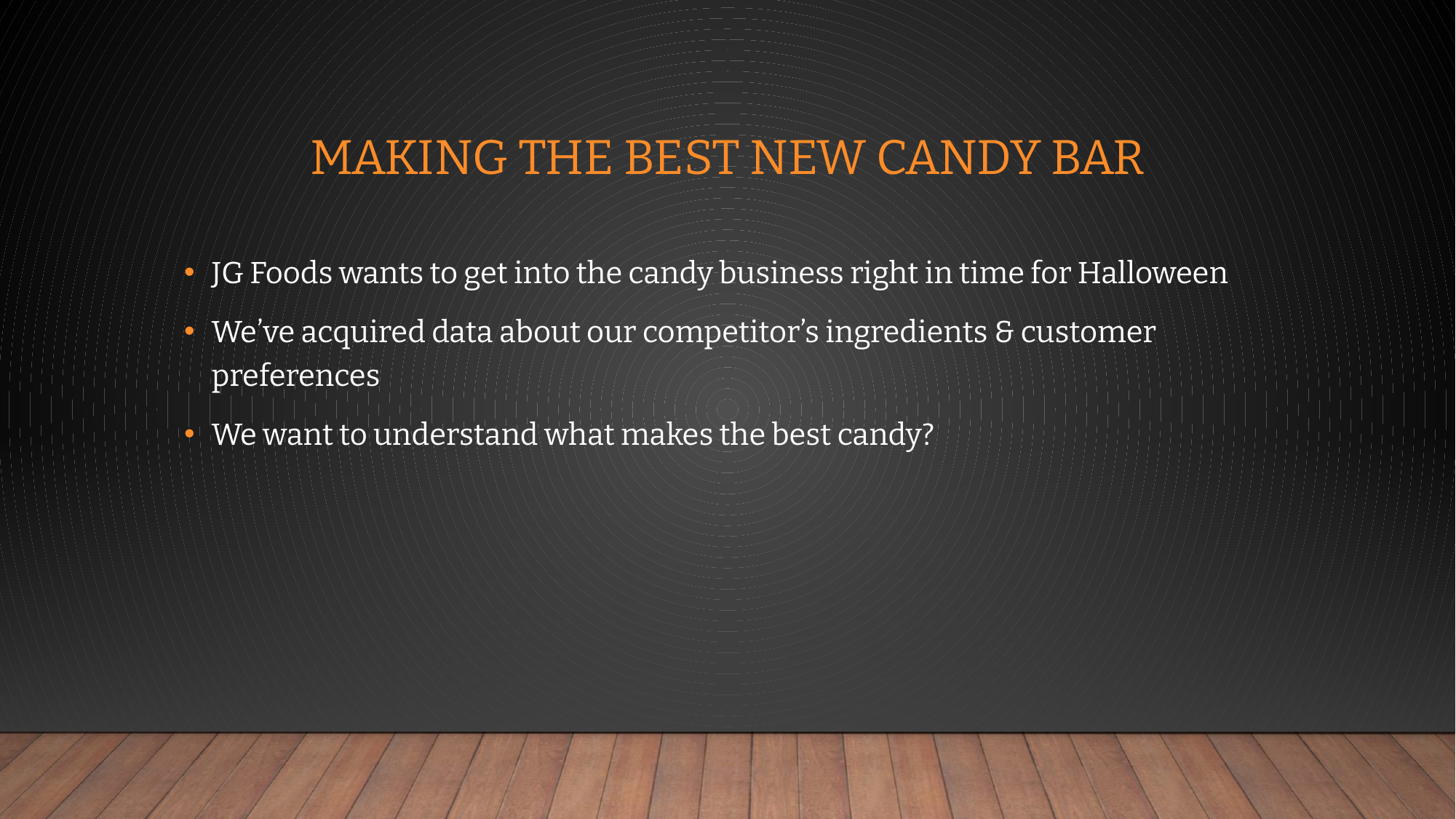

# Making The Best New Candy Bar
JG Foods wants to get into the candy business right in time for Halloween
We’ve acquired data about our competitor’s ingredients & customer preferences
We want to understand what makes the best candy?